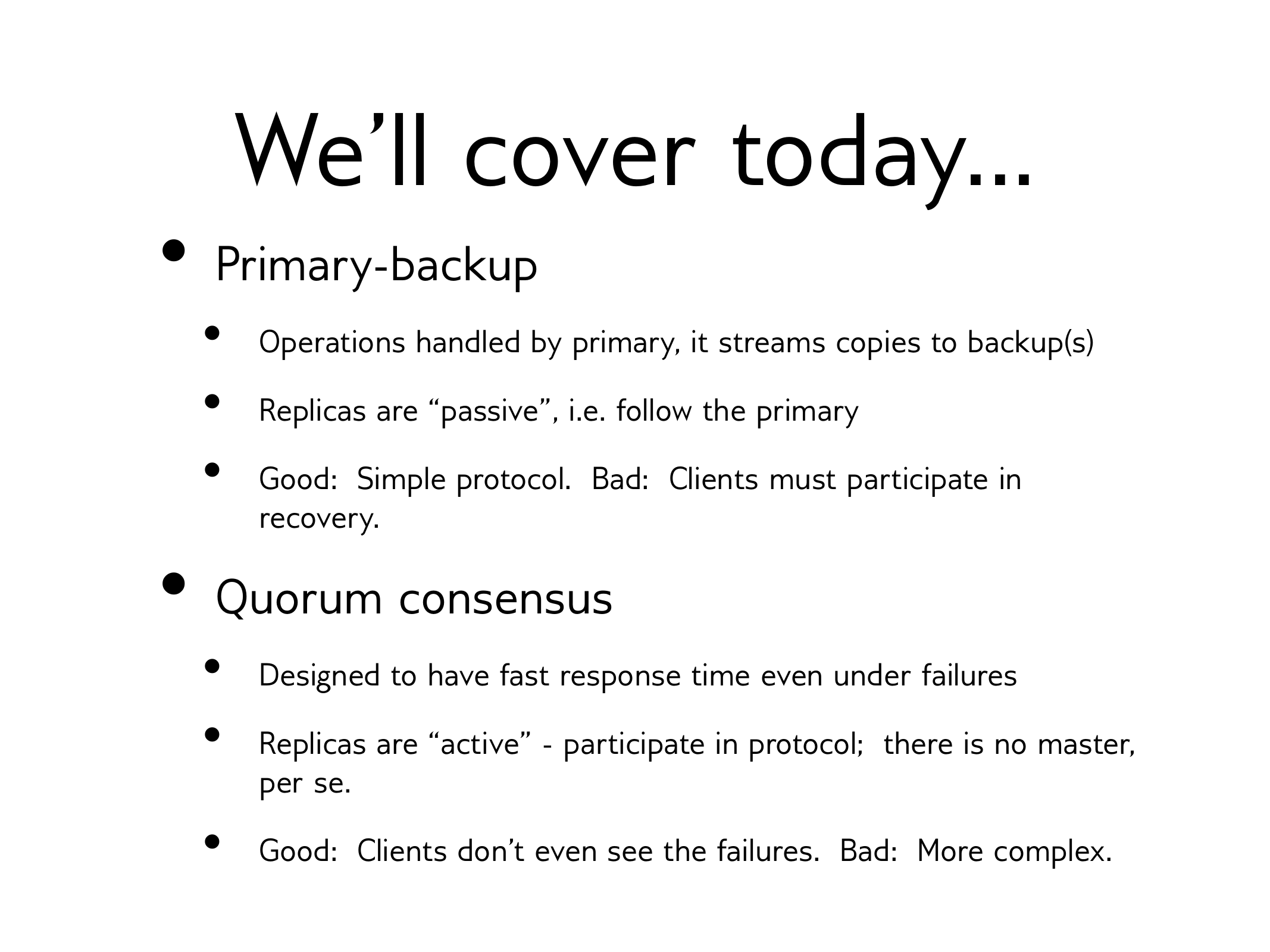

# We’ll cover today...
Primary-backup
Operations handled by primary, it streams copies to backup(s)
Replicas are “passive”, i.e. follow the primary
Good:  Simple protocol.  Bad:  Clients must participate in recovery.
Quorum consensus
Designed to have fast response time even under failures
Replicas are “active” - participate in protocol;  there is no master, per se.
Good:  Clients don’t even see the failures.  Bad:  More complex.